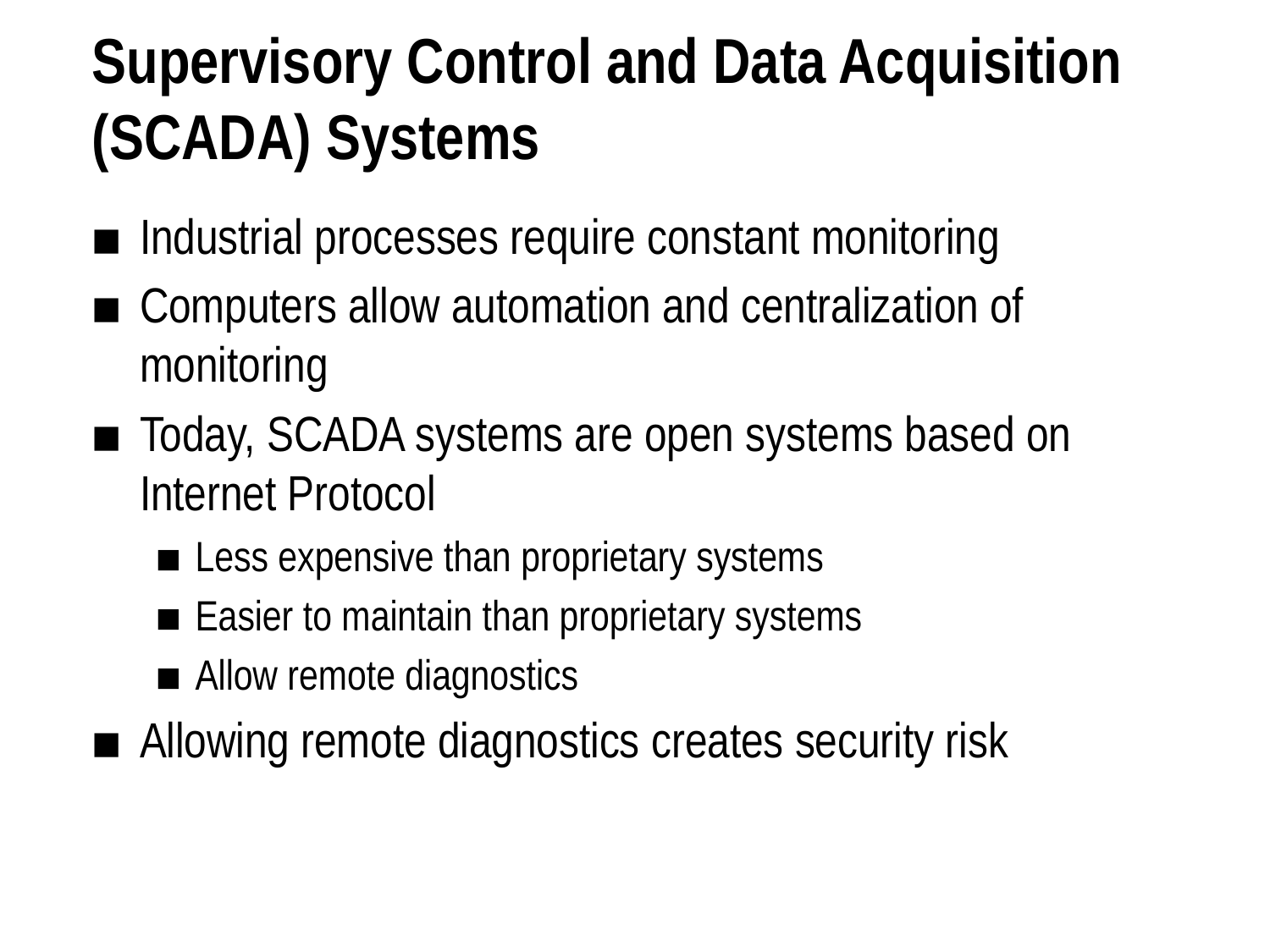

# Supervisory Control and Data Acquisition (SCADA) Systems
Industrial processes require constant monitoring
Computers allow automation and centralization of monitoring
Today, SCADA systems are open systems based on Internet Protocol
Less expensive than proprietary systems
Easier to maintain than proprietary systems
Allow remote diagnostics
Allowing remote diagnostics creates security risk
Cyber Crime and Cyber Attacks